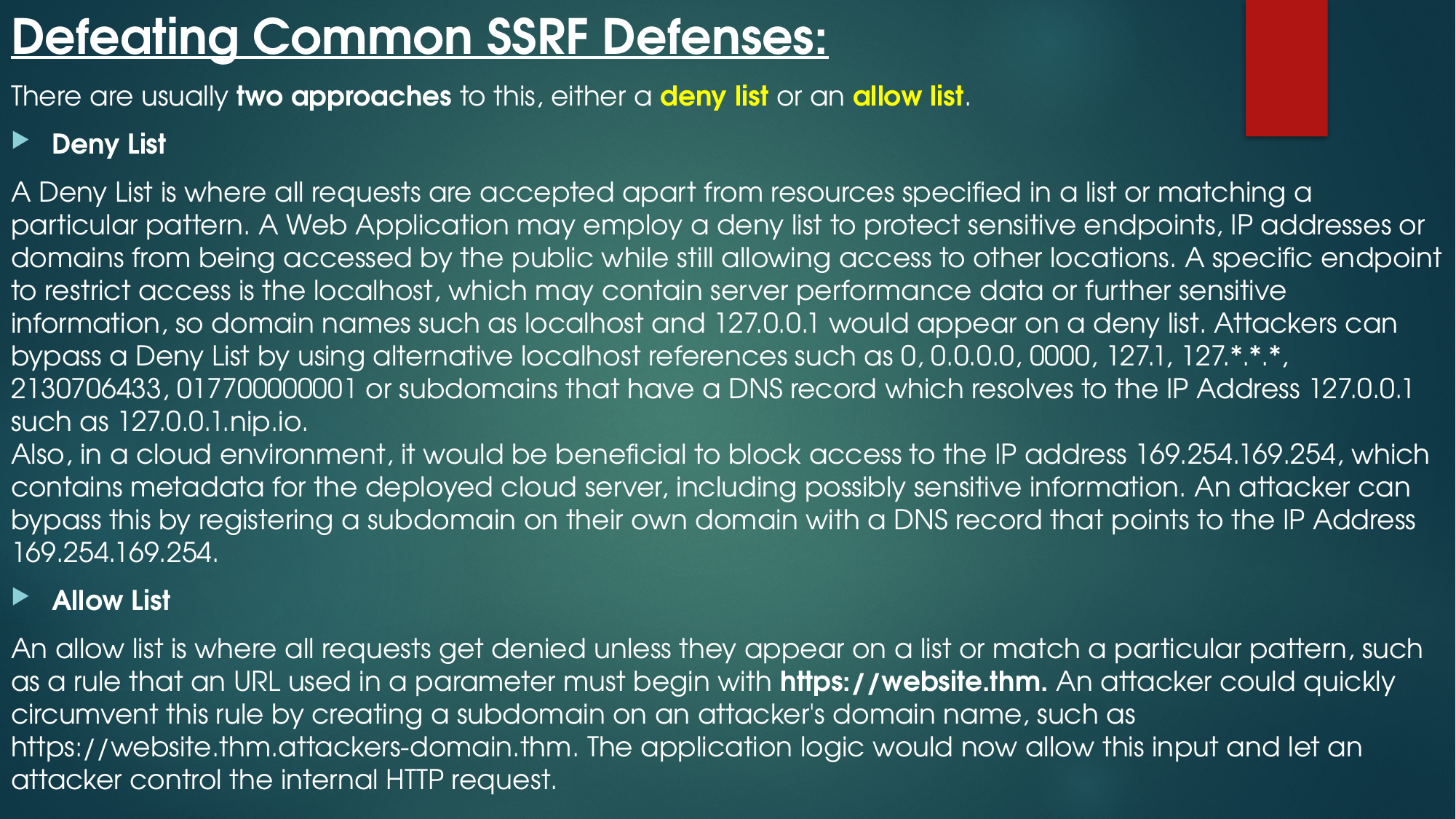

Defeating Common SSRF Defenses:
There are usually two approaches to this, either a deny list or an allow list.
Deny List
A Deny List is where all requests are accepted apart from resources specified in a list or matching a particular pattern. A Web Application may employ a deny list to protect sensitive endpoints, IP addresses or domains from being accessed by the public while still allowing access to other locations. A specific endpoint to restrict access is the localhost, which may contain server performance data or further sensitive information, so domain names such as localhost and 127.0.0.1 would appear on a deny list. Attackers can bypass a Deny List by using alternative localhost references such as 0, 0.0.0.0, 0000, 127.1, 127.*.*.*, 2130706433, 017700000001 or subdomains that have a DNS record which resolves to the IP Address 127.0.0.1 such as 127.0.0.1.nip.io.
Also, in a cloud environment, it would be beneficial to block access to the IP address 169.254.169.254, which contains metadata for the deployed cloud server, including possibly sensitive information. An attacker can bypass this by registering a subdomain on their own domain with a DNS record that points to the IP Address 169.254.169.254.
Allow List
An allow list is where all requests get denied unless they appear on a list or match a particular pattern, such as a rule that an URL used in a parameter must begin with https://website.thm. An attacker could quickly circumvent this rule by creating a subdomain on an attacker's domain name, such as https://website.thm.attackers-domain.thm. The application logic would now allow this input and let an attacker control the internal HTTP request.